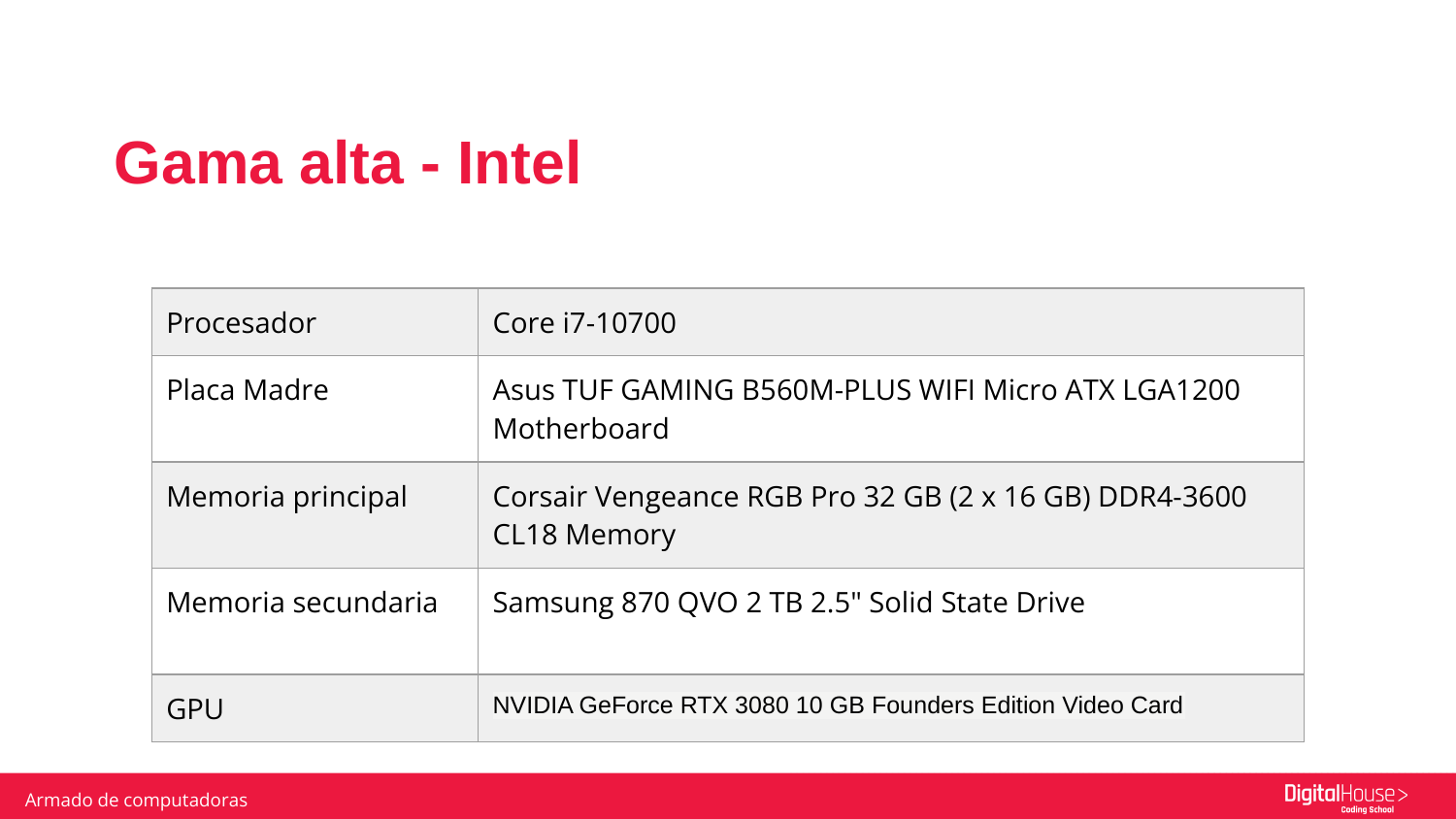

Gama alta - Intel

| Procesador | Core i7-10700 |
| --- | --- |
| Placa Madre | Asus TUF GAMING B560M-PLUS WIFI Micro ATX LGA1200 Motherboard |
| Memoria principal | Corsair Vengeance RGB Pro 32 GB (2 x 16 GB) DDR4-3600 CL18 Memory |
| Memoria secundaria | Samsung 870 QVO 2 TB 2.5" Solid State Drive |
| GPU | NVIDIA GeForce RTX 3080 10 GB Founders Edition Video Card |